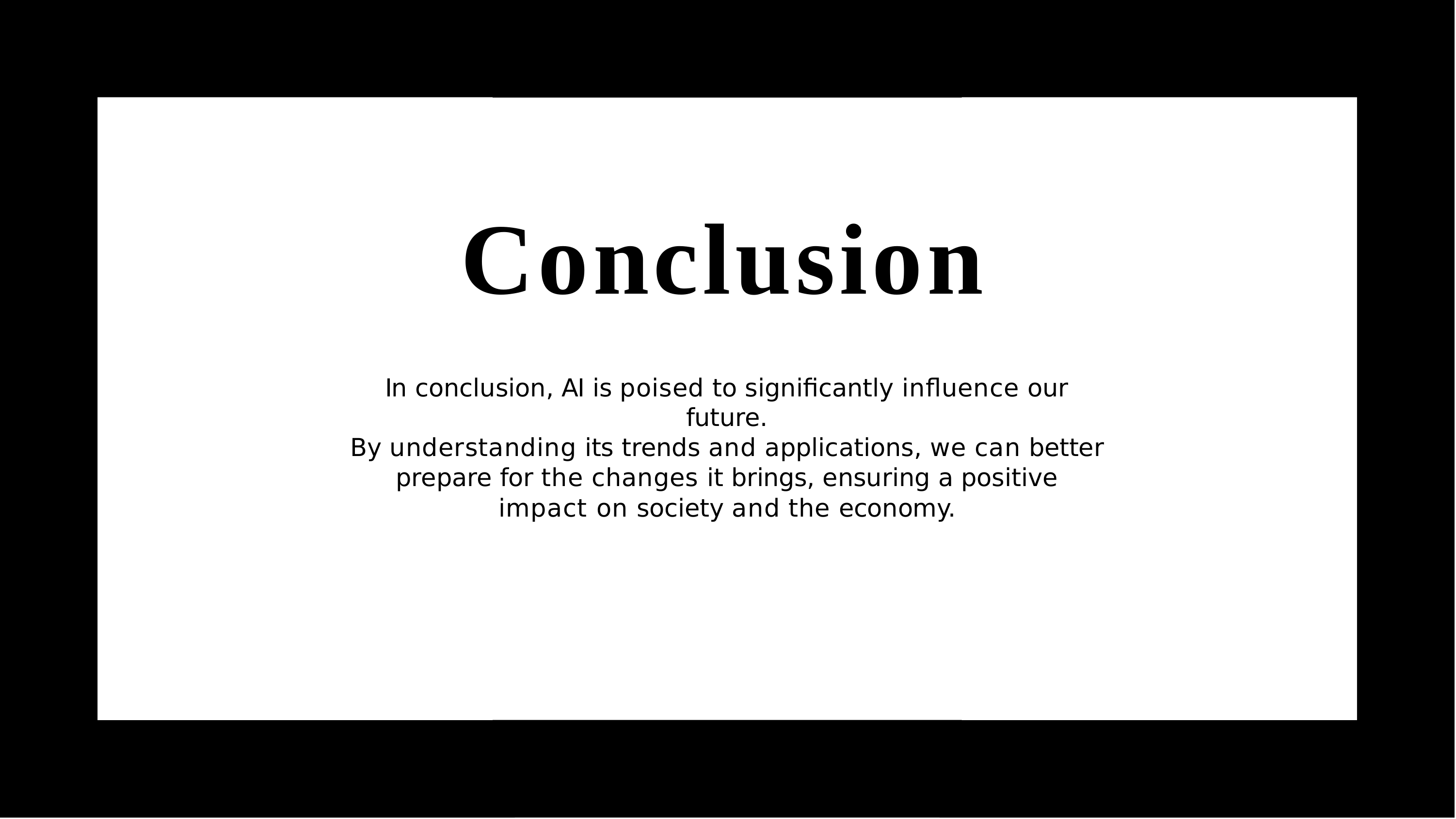

# Conclusion
In conclusion, AI is poised to signiﬁcantly inﬂuence our future.
By understanding its trends and applications, we can better prepare for the changes it brings, ensuring a positive impact on society and the economy.